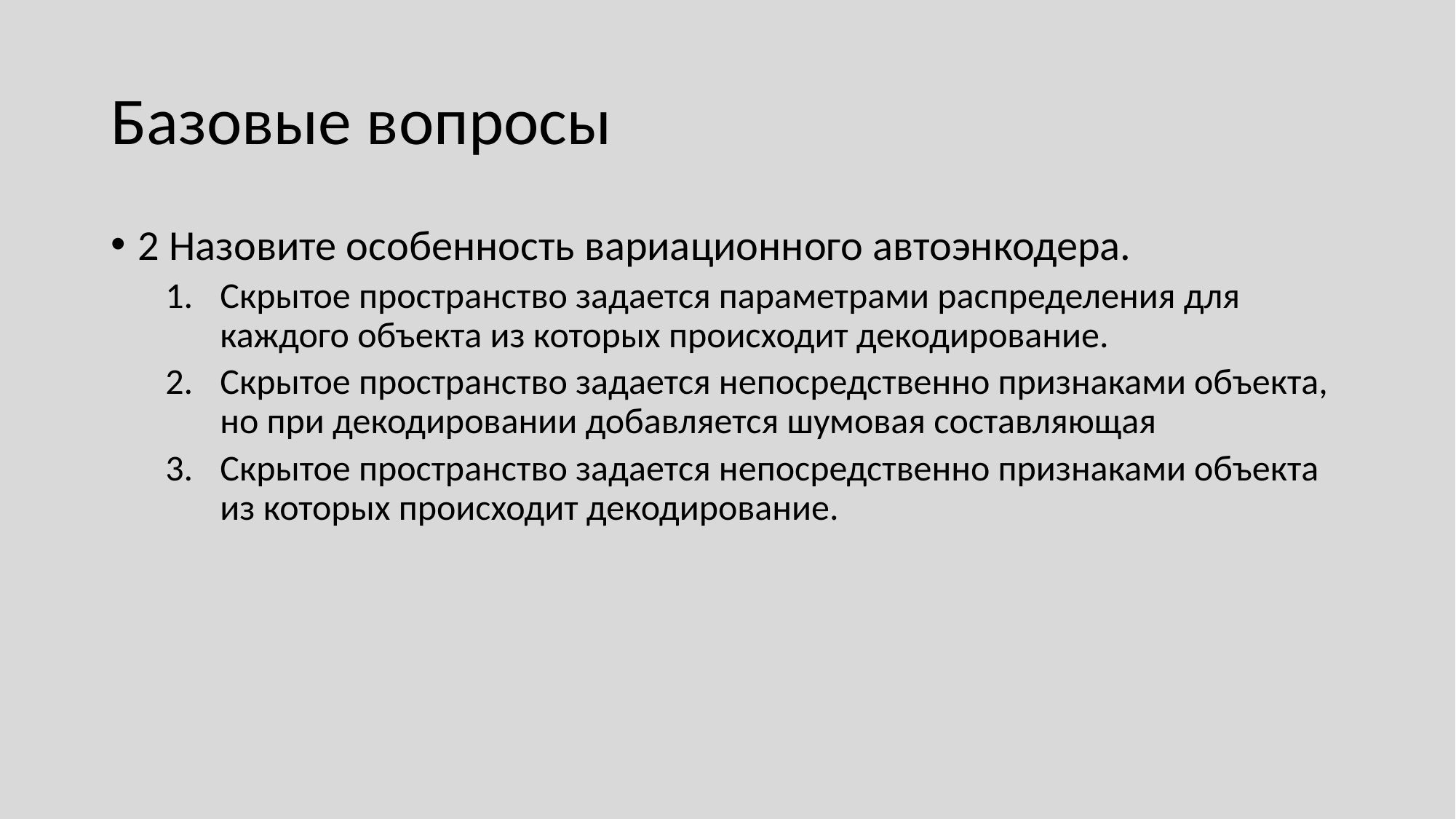

# Базовые вопросы
2 Назовите особенность вариационного автоэнкодера.
Скрытое пространство задается параметрами распределения для каждого объекта из которых происходит декодирование.
Скрытое пространство задается непосредственно признаками объекта, но при декодировании добавляется шумовая составляющая
Скрытое пространство задается непосредственно признаками объекта из которых происходит декодирование.